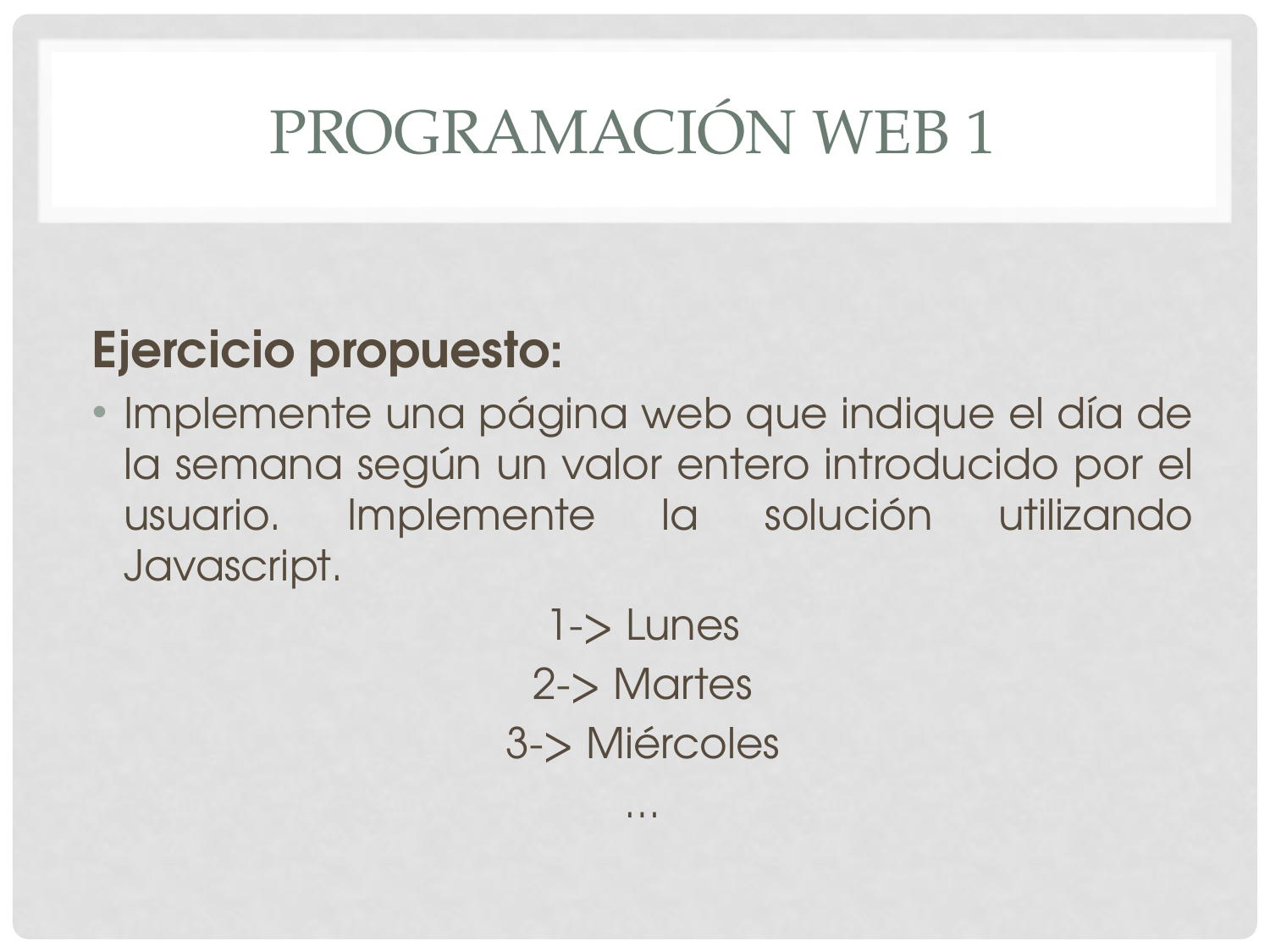

# Programación Web 1

Ejercicio propuesto:
Implemente una página web que indique el día de la semana según un valor entero introducido por el usuario. Implemente la solución utilizando Javascript.
1-> Lunes
2-> Martes
3-> Miércoles
…